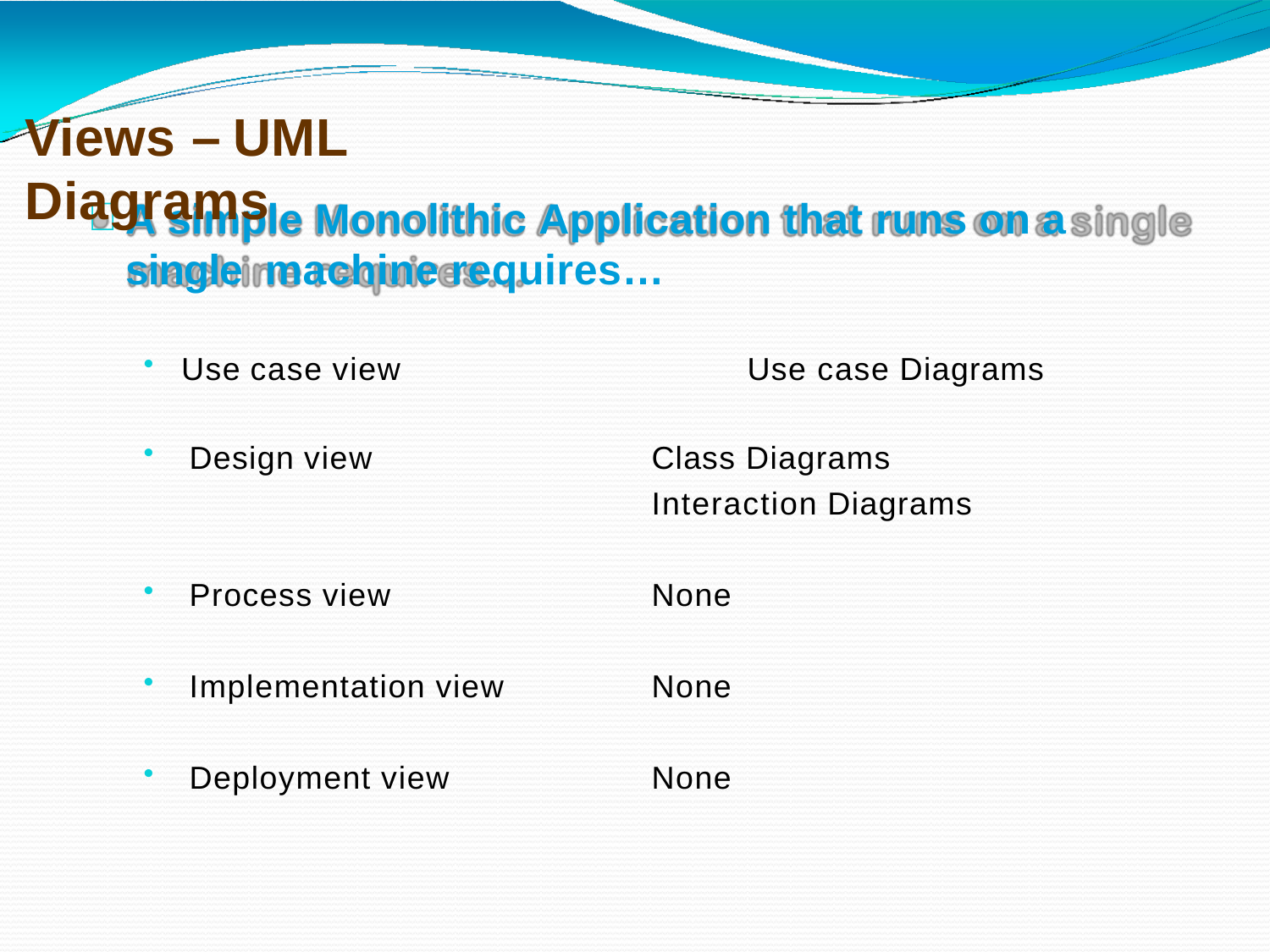

# Views – UML Diagrams

A simple Monolithic Application that runs on a single  machine requires…

Use case view	Use case Diagrams

Class Diagrams  Interaction Diagrams
Design view
Process view
None
Implementation view
None
Deployment view
None